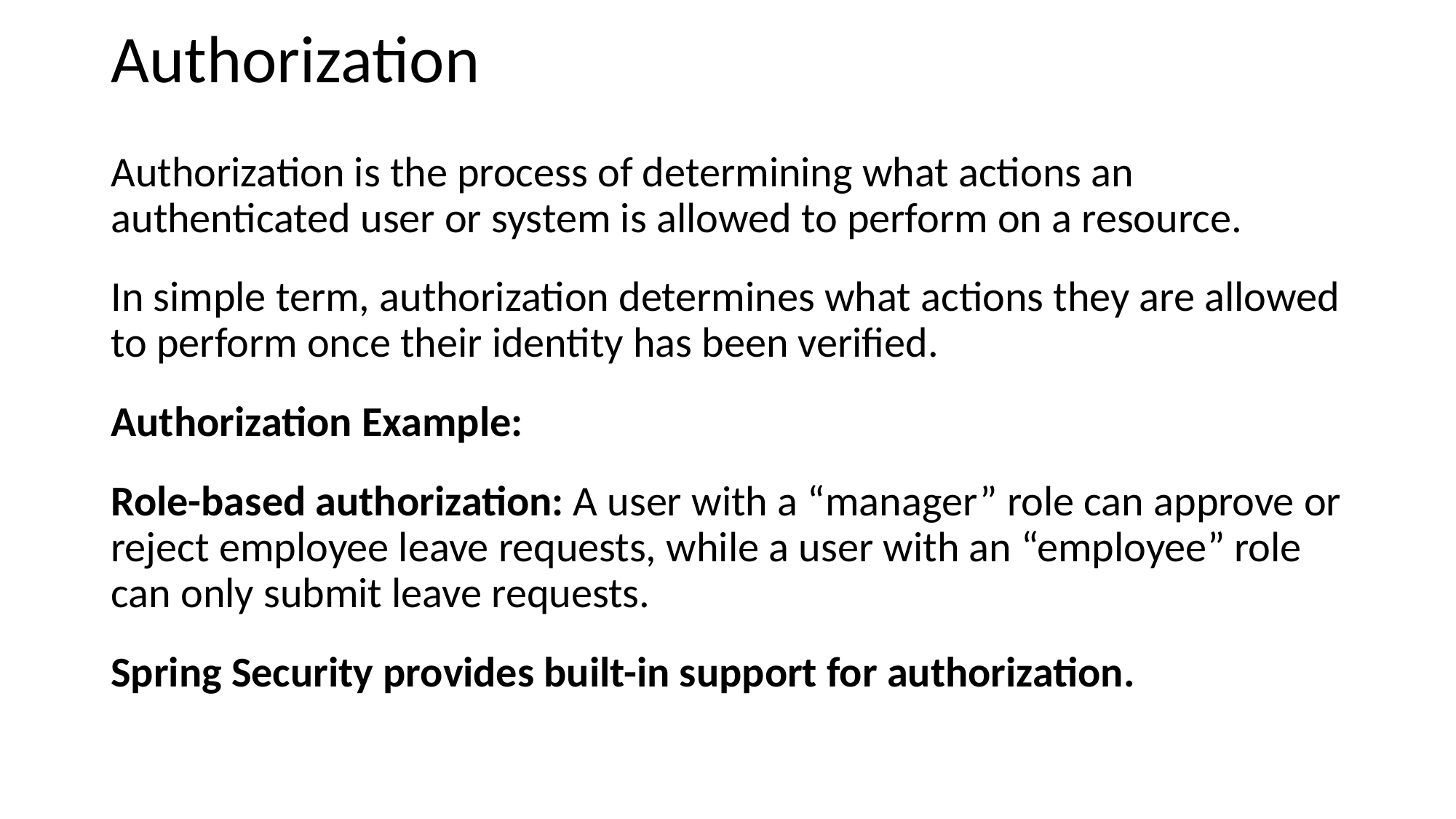

# Authorization
Authorization is the process of determining what actions an authenticated user or system is allowed to perform on a resource.
In simple term, authorization determines what actions they are allowed to perform once their identity has been verified.
Authorization Example:
Role-based authorization: A user with a “manager” role can approve or reject employee leave requests, while a user with an “employee” role can only submit leave requests.
Spring Security provides built-in support for authorization.